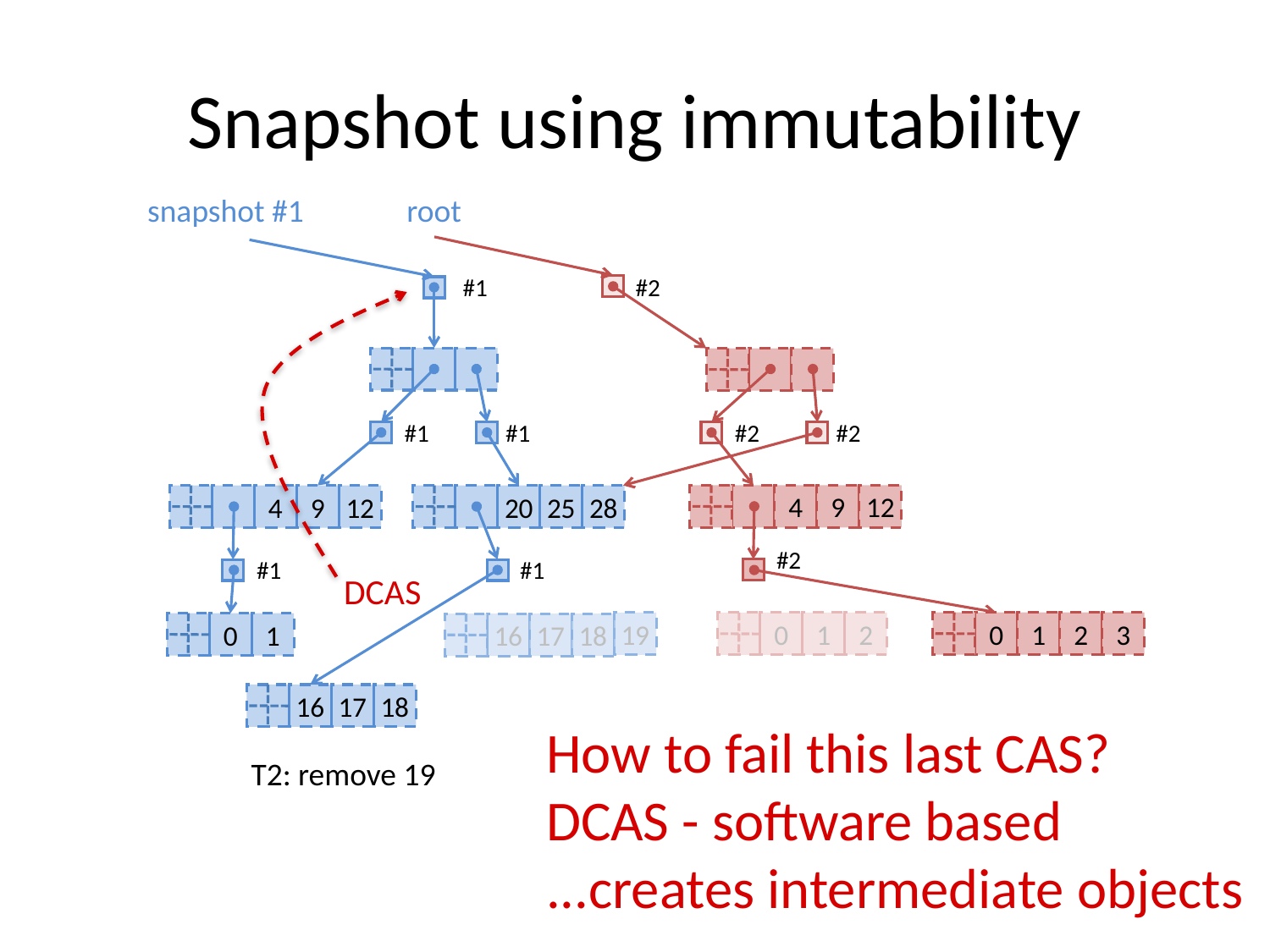

# Snapshot using immutability
snapshot #1
root
#2
#1

#1
#1
#2
#2

4
9
12

4
9
12

20
25
28
#2
#1
#1

DCAS
2
3

0
1
2
19

0
1

0
1

16
17
18

16
17
18
How to fail this last CAS?
DCAS - software based
...creates intermediate objects
T2: remove 19